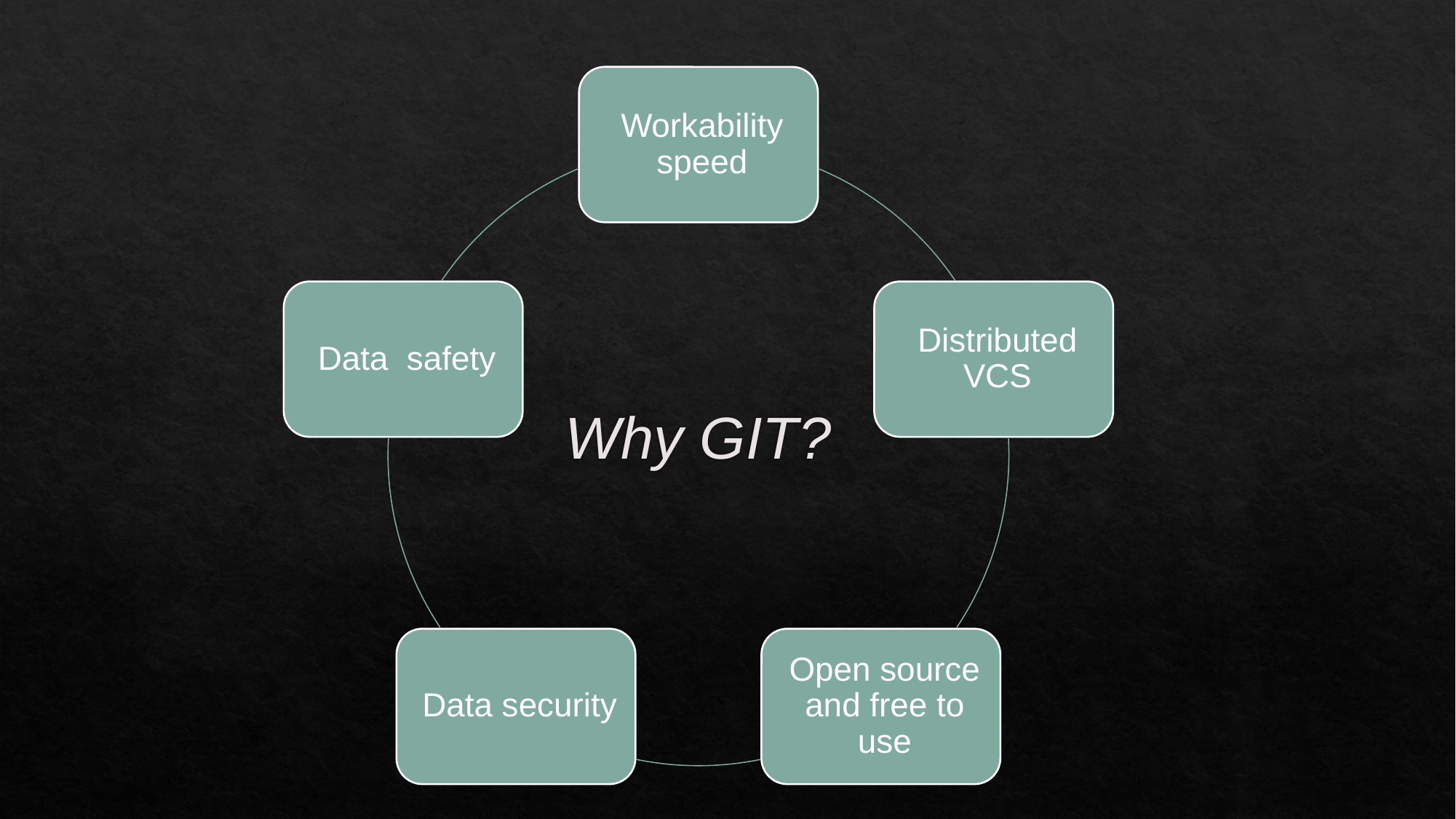

Workability speed
Distributed VCS
Open source and free to use
Data security
Data  safety
# Why GIT?